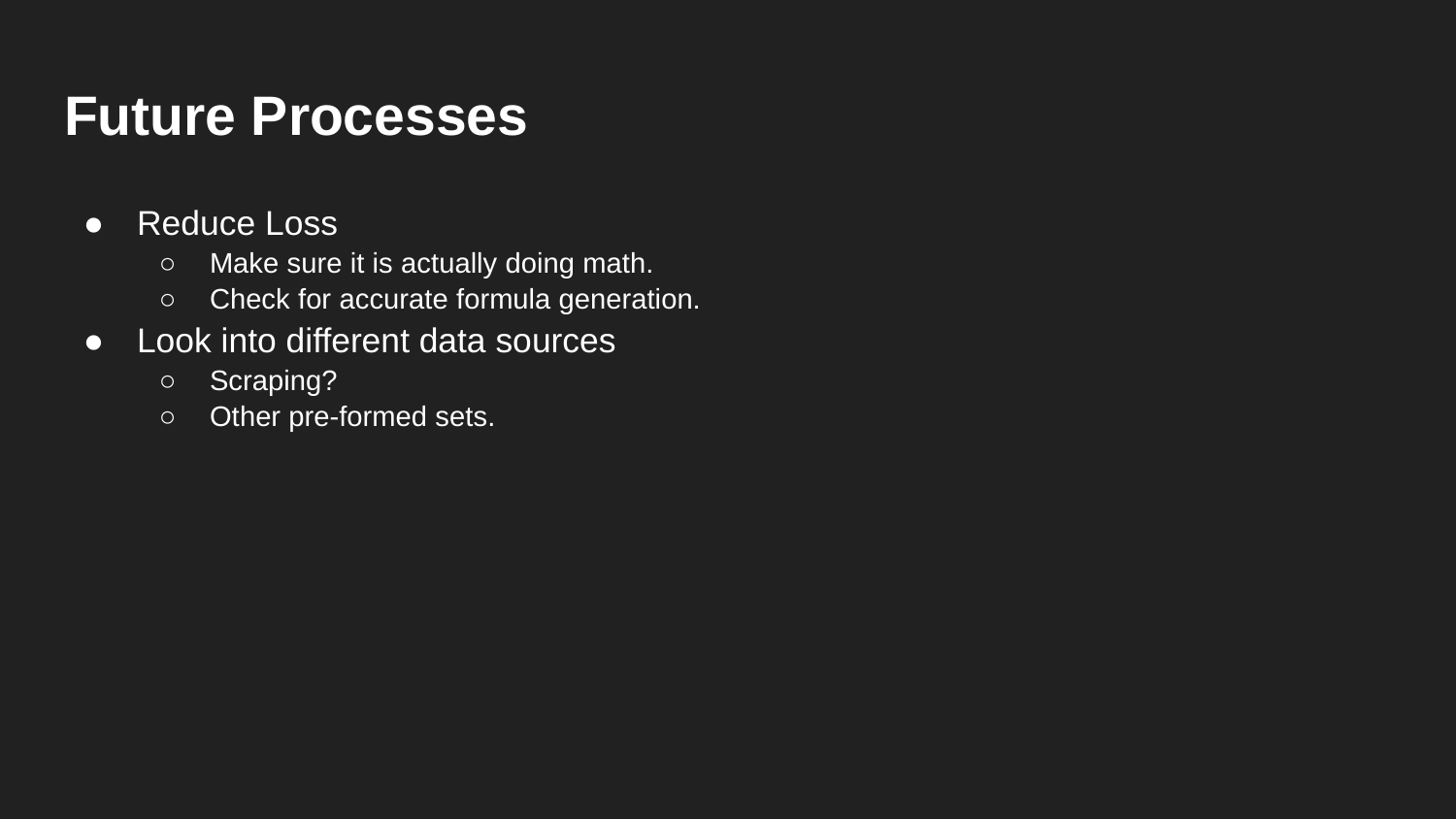

# Future Processes
Reduce Loss
Make sure it is actually doing math.
Check for accurate formula generation.
Look into different data sources
Scraping?
Other pre-formed sets.